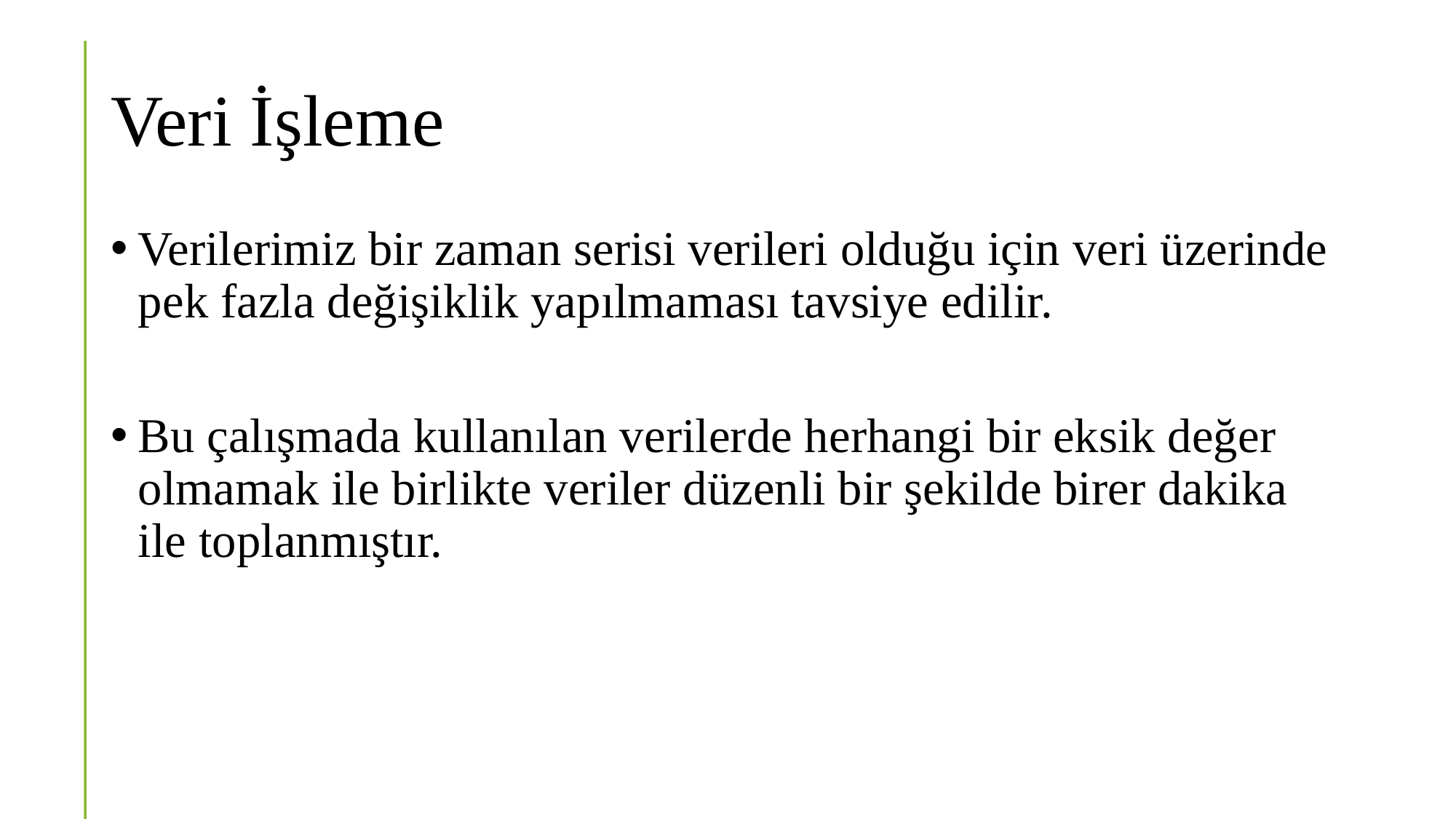

# Veri İşleme
Verilerimiz bir zaman serisi verileri olduğu için veri üzerinde pek fazla değişiklik yapılmaması tavsiye edilir.

Bu çalışmada kullanılan verilerde herhangi bir eksik değer olmamak ile birlikte veriler düzenli bir şekilde birer dakika ile toplanmıştır.